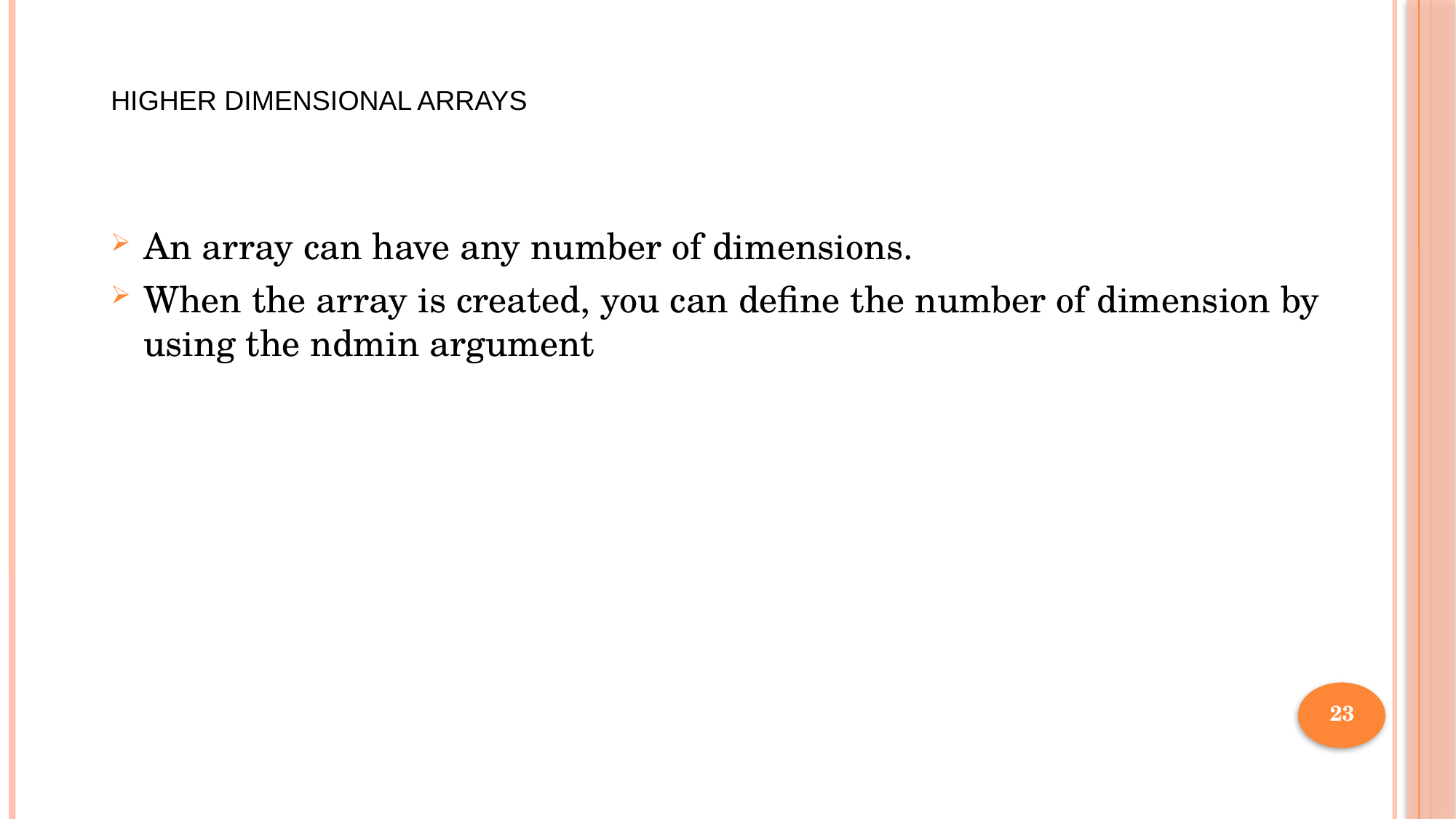

# Higher Dimensional Arrays
An array can have any number of dimensions.
When the array is created, you can define the number of dimension by using the ndmin argument

23